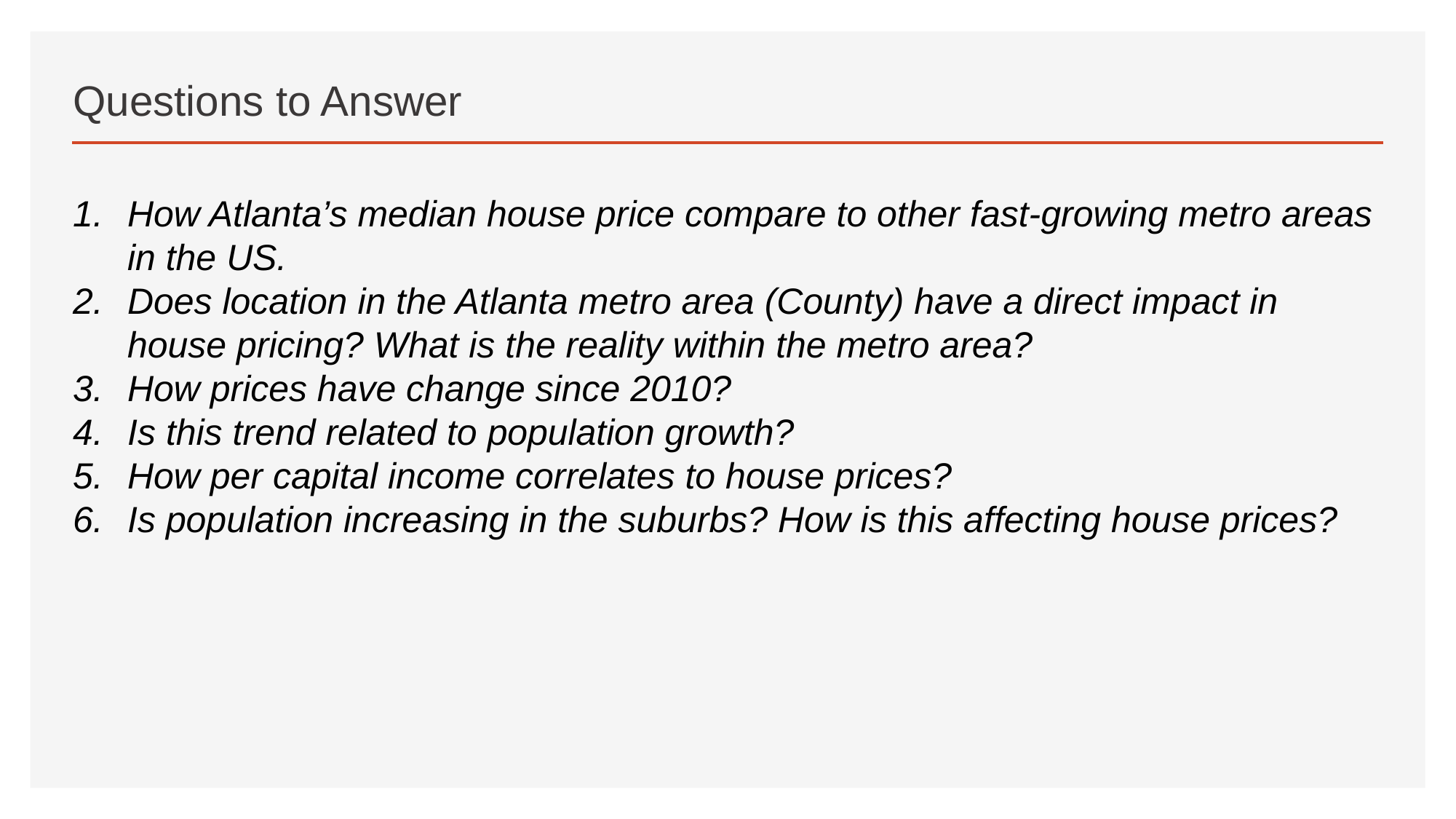

# Questions to Answer
How Atlanta’s median house price compare to other fast-growing metro areas in the US.
Does location in the Atlanta metro area (County) have a direct impact in house pricing? What is the reality within the metro area?
How prices have change since 2010?
Is this trend related to population growth?
How per capital income correlates to house prices?
Is population increasing in the suburbs? How is this affecting house prices?